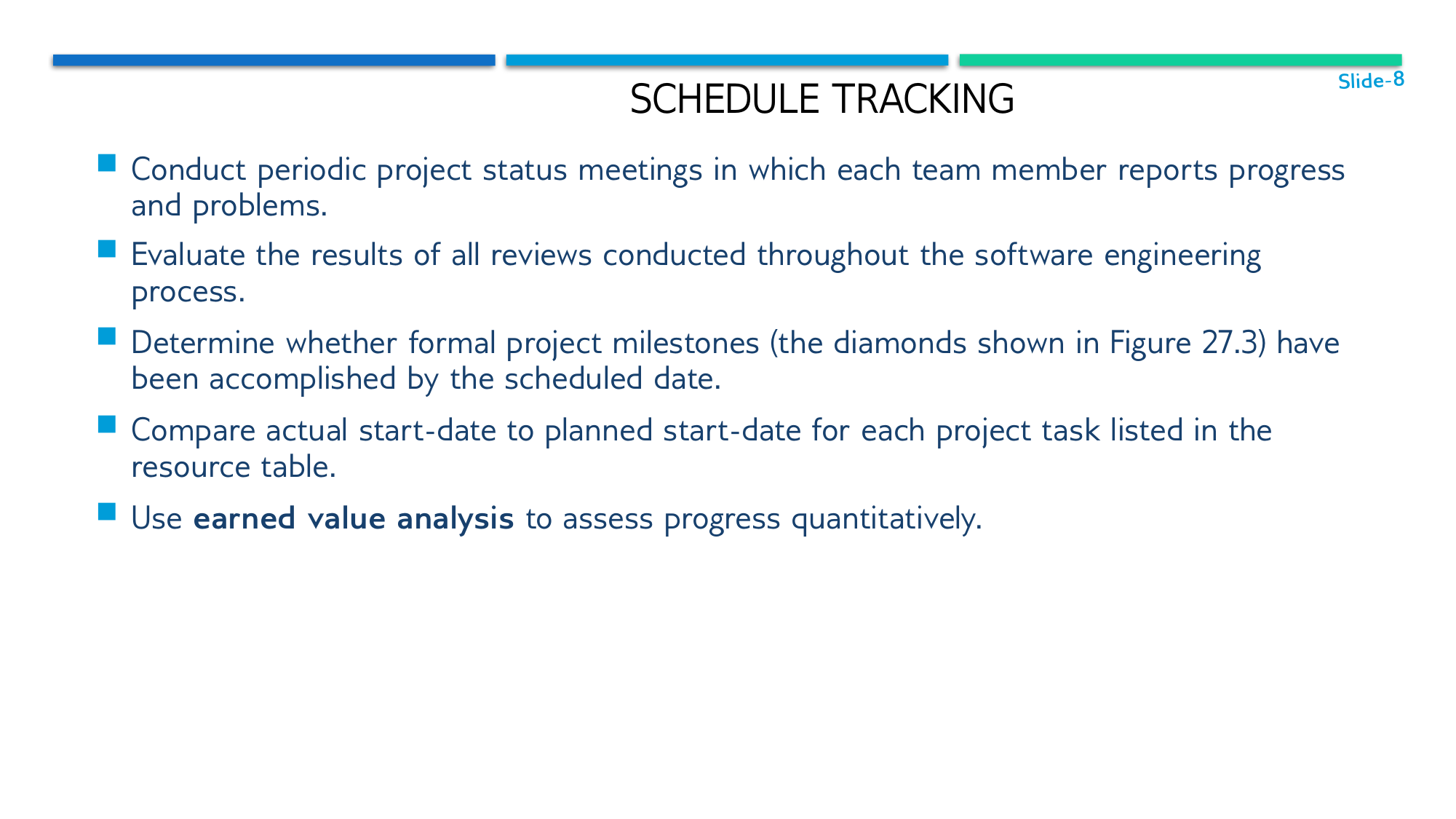

Slide-8
                                           Schedule tracking
Conduct periodic project status meetings in which each team member reports progress and problems.
Evaluate the results of all reviews conducted throughout the software engineering process.
Determine whether formal project milestones (the diamonds shown in Figure 27.3) have been accomplished by the scheduled date.
Compare actual start-date to planned start-date for each project task listed in the resource table.
Use earned value analysis to assess progress quantitatively.